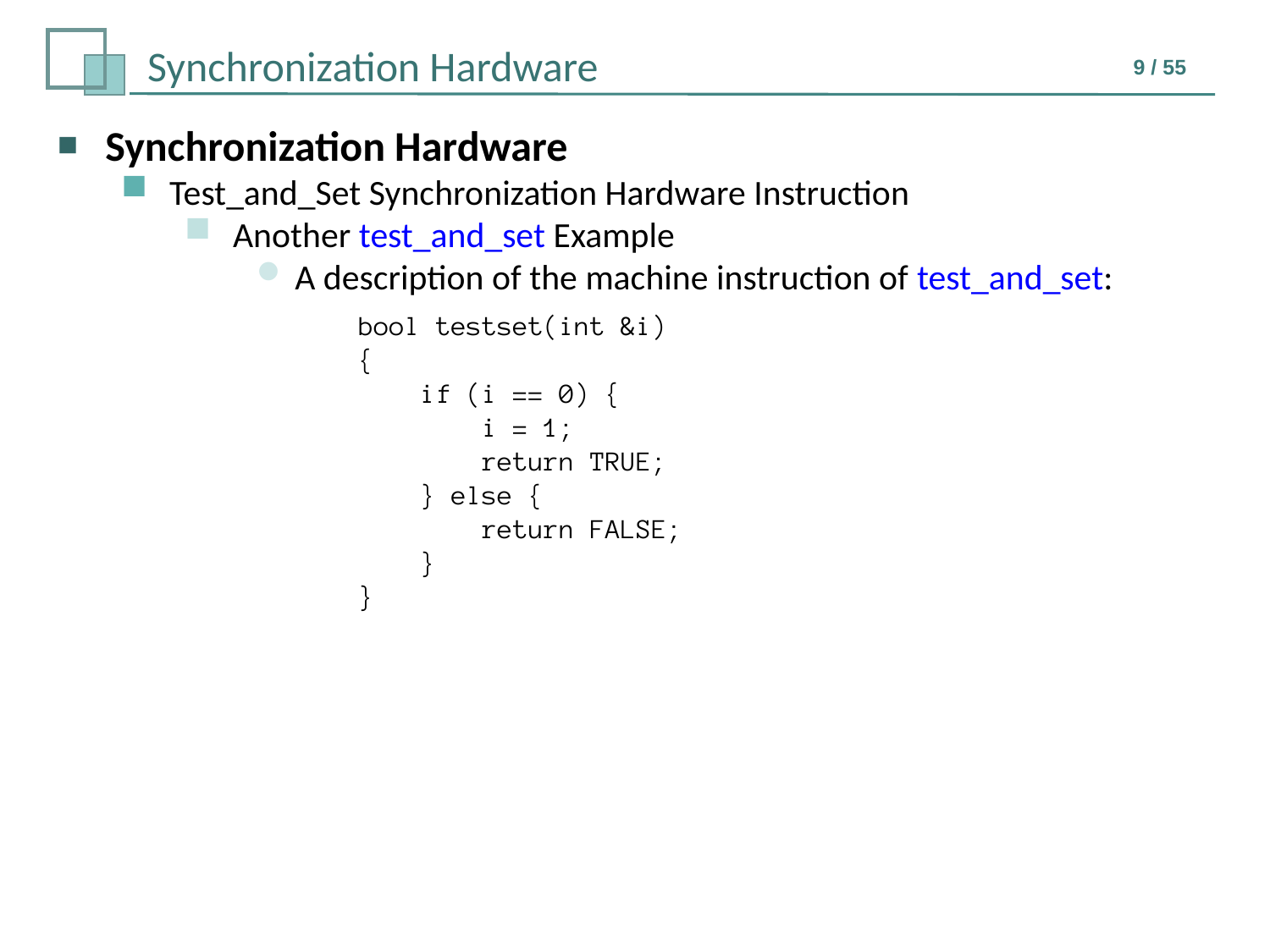

Synchronization Hardware
Test_and_Set Synchronization Hardware Instruction
Another test_and_set Example
A description of the machine instruction of test_and_set:
bool testset(int &i)
{
    if (i == 0) {
        i = 1;
        return TRUE;
    } else {
        return FALSE;
    }
}